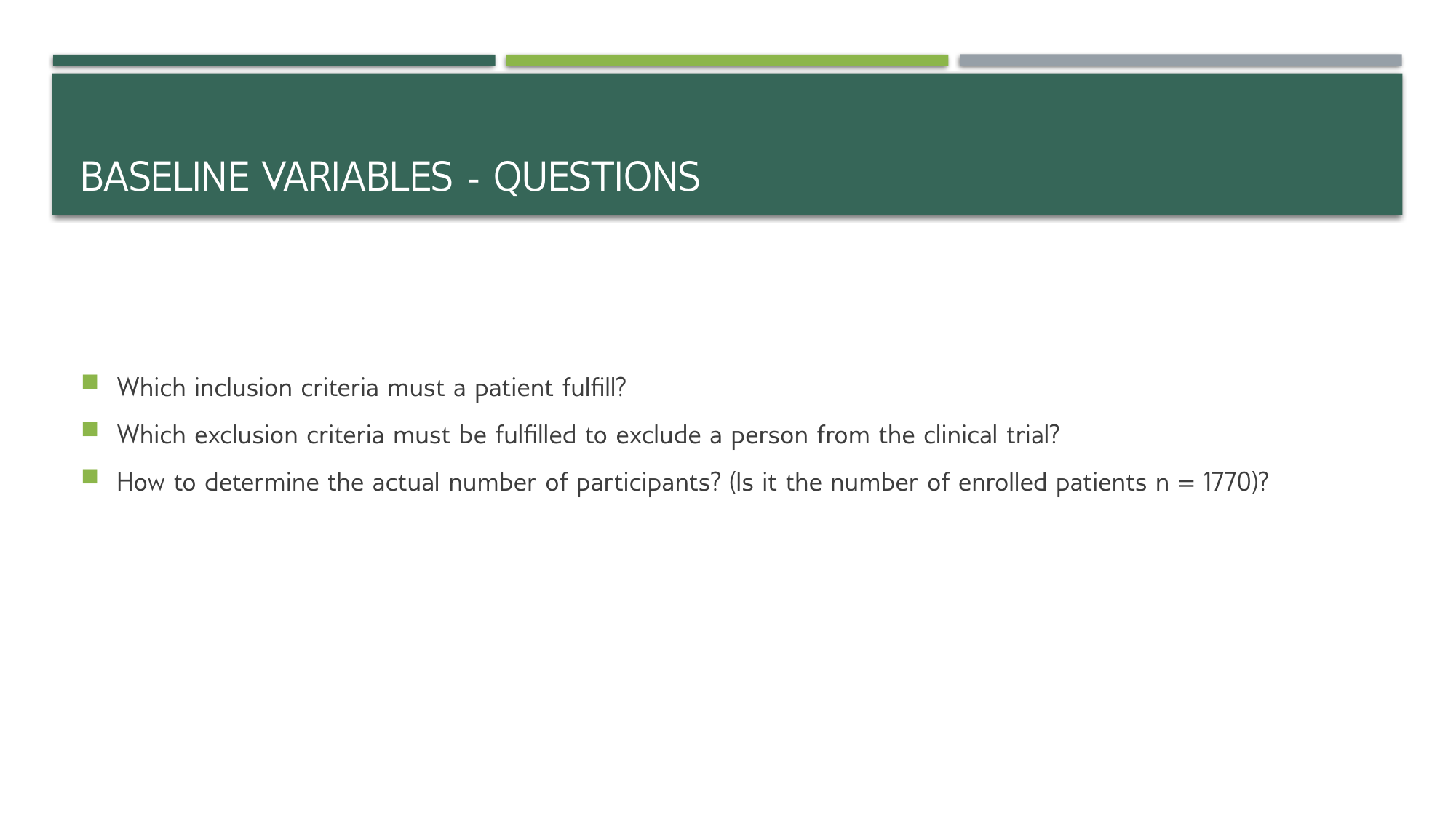

# Baseline Variables - Questions
Which inclusion criteria must a patient fulfill?
Which exclusion criteria must be fulfilled to exclude a person from the clinical trial?
How to determine the actual number of participants? (Is it the number of enrolled patients n = 1770)?